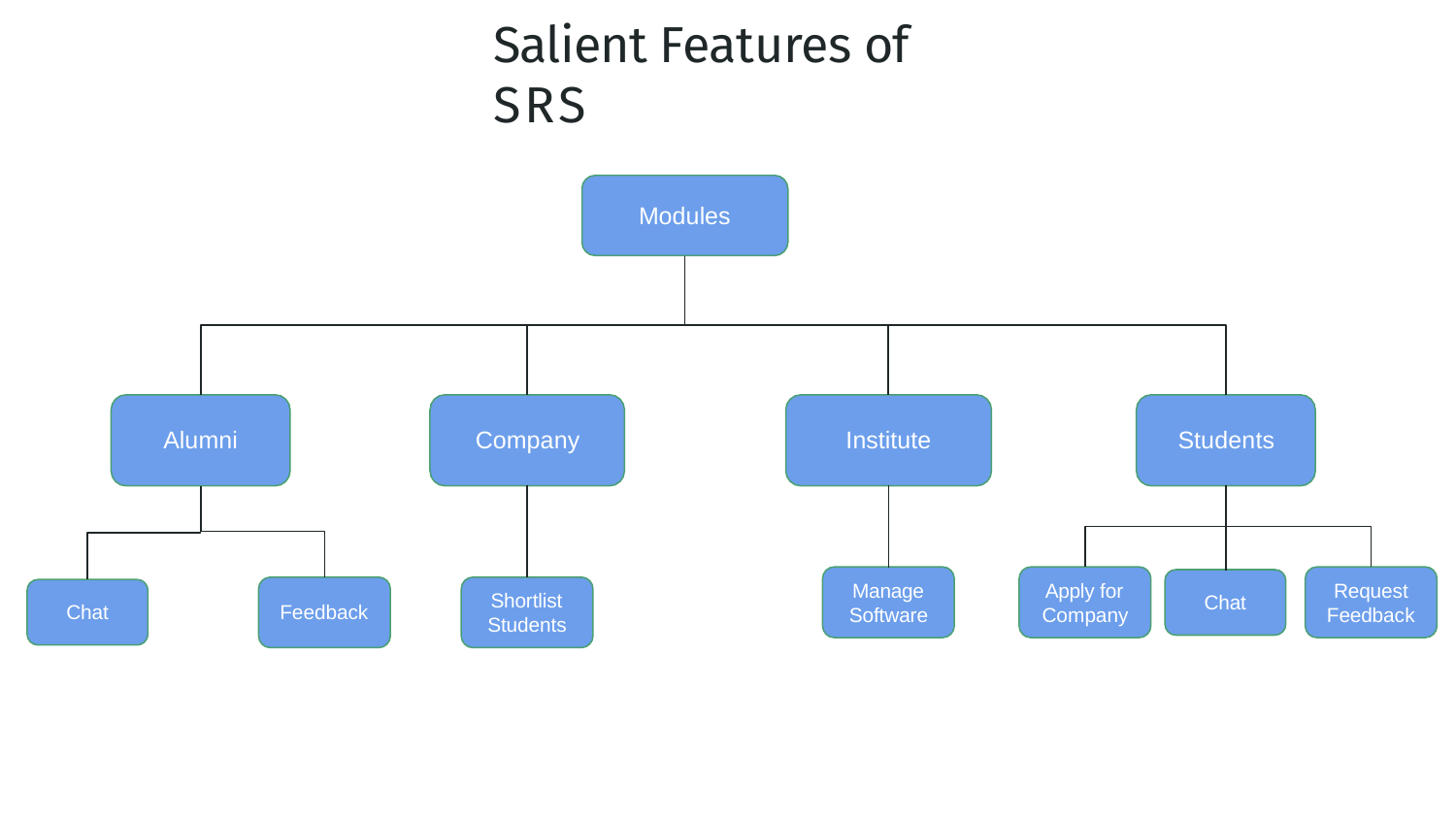

# Salient Features of SRS

Modules

Alumni
Company
Institute
Students

Manage  Software
Apply for  Company
Request  Feedback

Shortlist  Students
Chat
Chat
Feedback